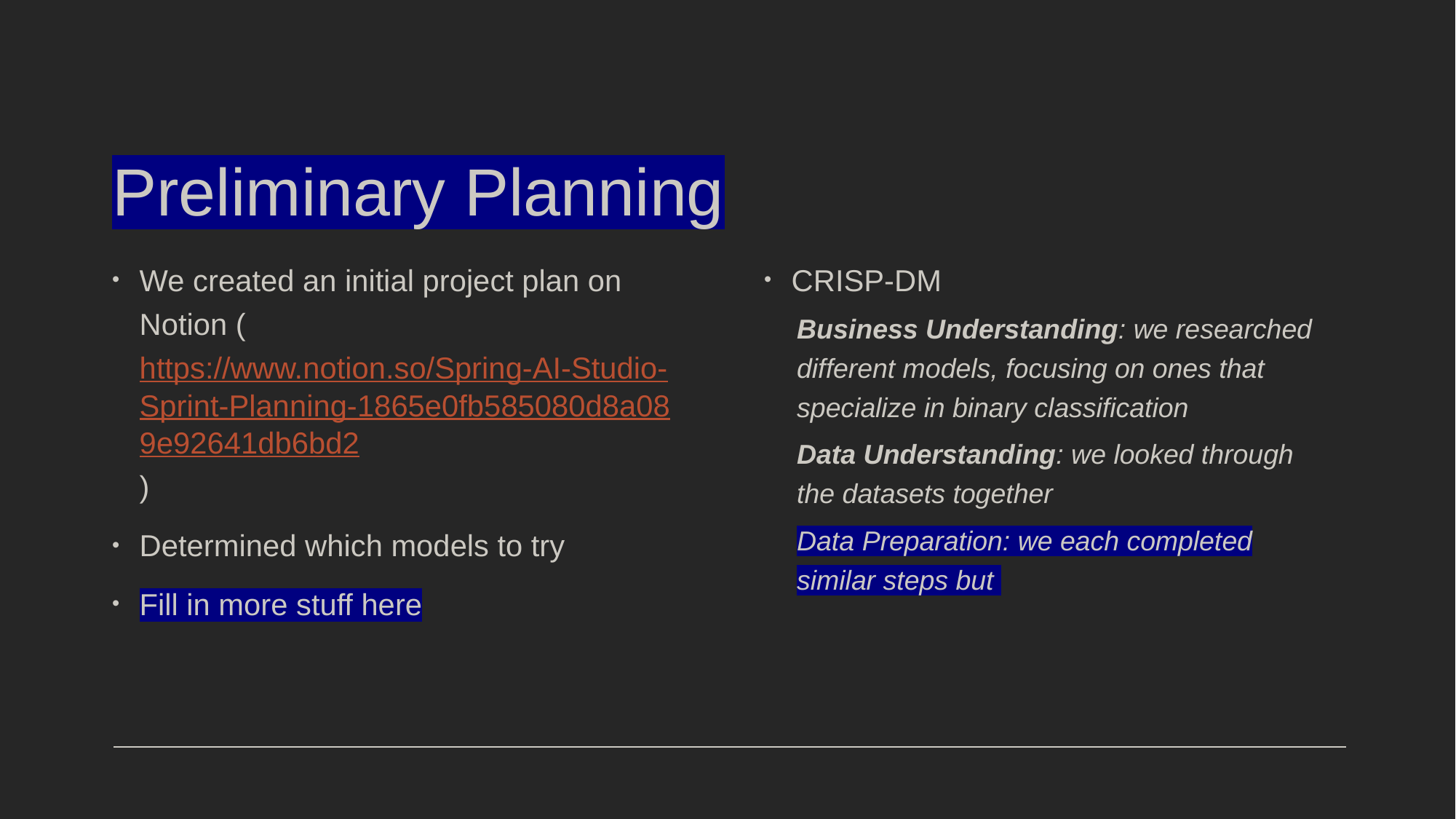

# Preliminary Planning
We created an initial project plan on Notion (https://www.notion.so/Spring-AI-Studio-Sprint-Planning-1865e0fb585080d8a089e92641db6bd2)
Determined which models to try
Fill in more stuff here

CRISP-DM
Business Understanding: we researched different models, focusing on ones that specialize in binary classification
Data Understanding: we looked through the datasets together
Data Preparation: we each completed similar steps but